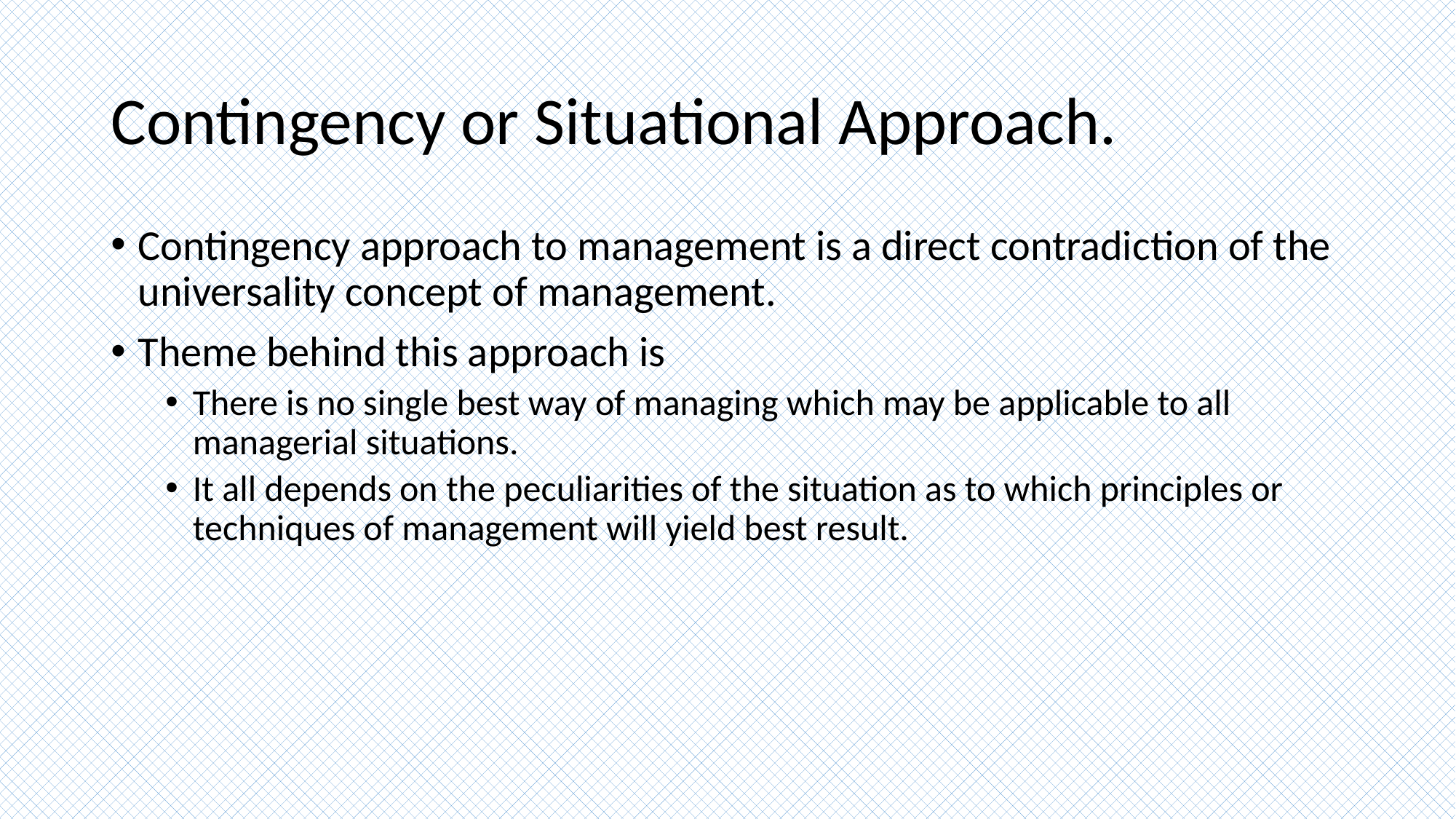

# Contingency or Situational Approach.
Contingency approach to management is a direct contradiction of the universality concept of management.
Theme behind this approach is
There is no single best way of managing which may be applicable to all managerial situations.
It all depends on the peculiarities of the situation as to which principles or techniques of management will yield best result.